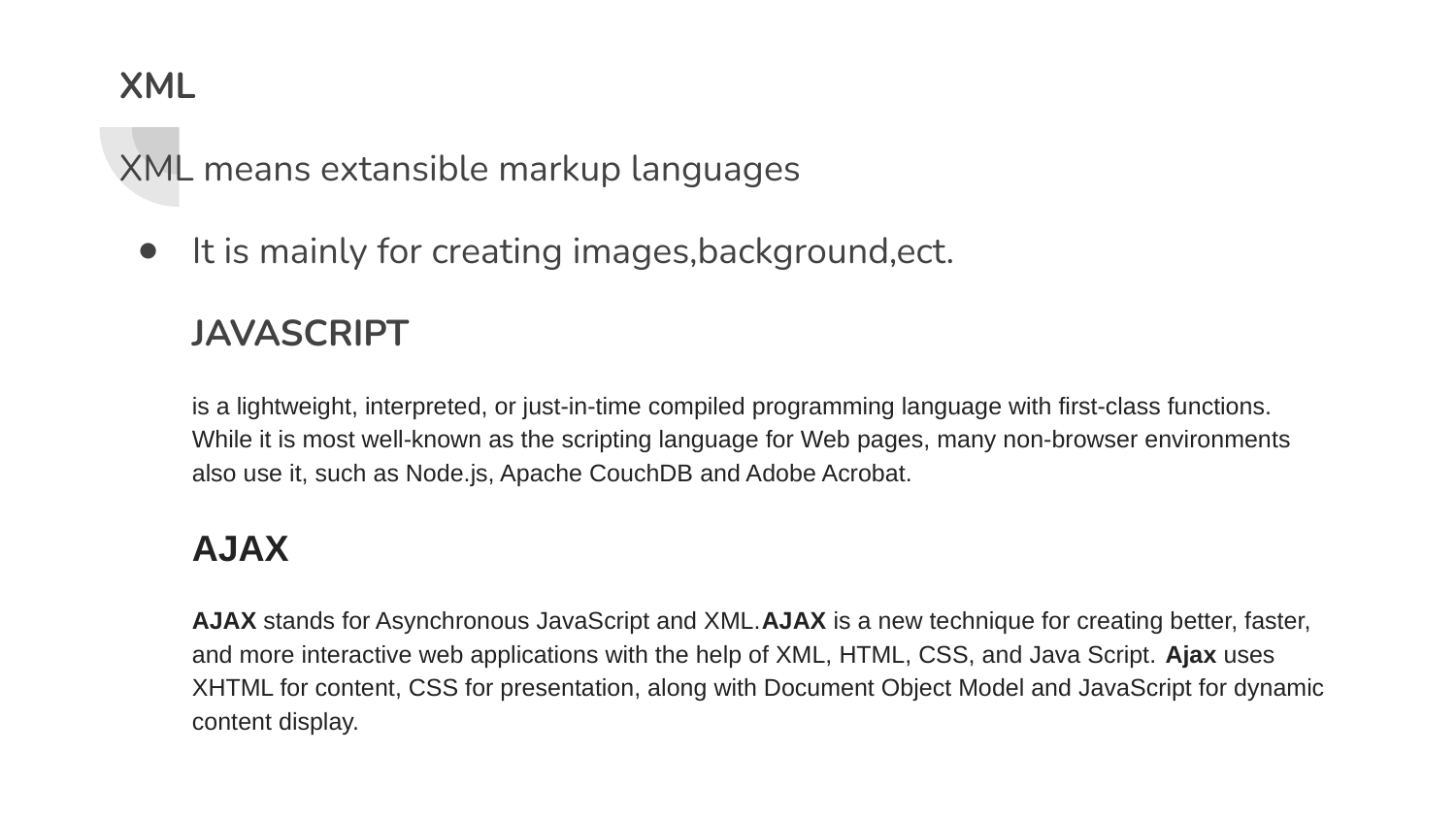

XML
XML means extansible markup languages
It is mainly for creating images,background,ect.
JAVASCRIPT
is a lightweight, interpreted, or just-in-time compiled programming language with first-class functions. While it is most well-known as the scripting language for Web pages, many non-browser environments also use it, such as Node.js, Apache CouchDB and Adobe Acrobat.
AJAX
AJAX stands for Asynchronous JavaScript and XML.AJAX is a new technique for creating better, faster, and more interactive web applications with the help of XML, HTML, CSS, and Java Script. Ajax uses XHTML for content, CSS for presentation, along with Document Object Model and JavaScript for dynamic content display.